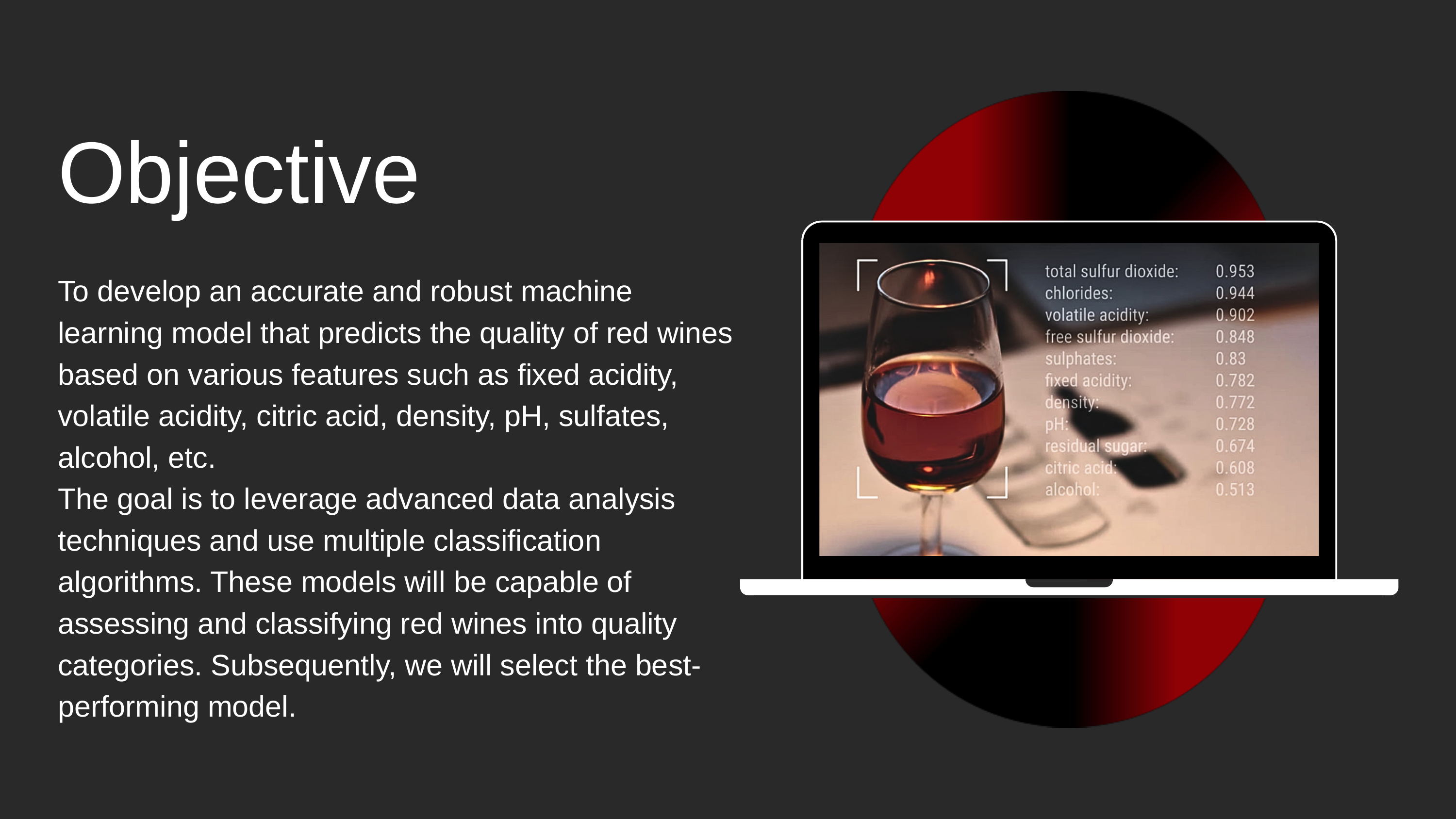

Objective

To develop an accurate and robust machine learning model that predicts the quality of red wines based on various features such as fixed acidity, volatile acidity, citric acid, density, pH, sulfates, alcohol, etc.
The goal is to leverage advanced data analysis techniques and use multiple classification algorithms. These models will be capable of assessing and classifying red wines into quality categories. Subsequently, we will select the best-performing model.